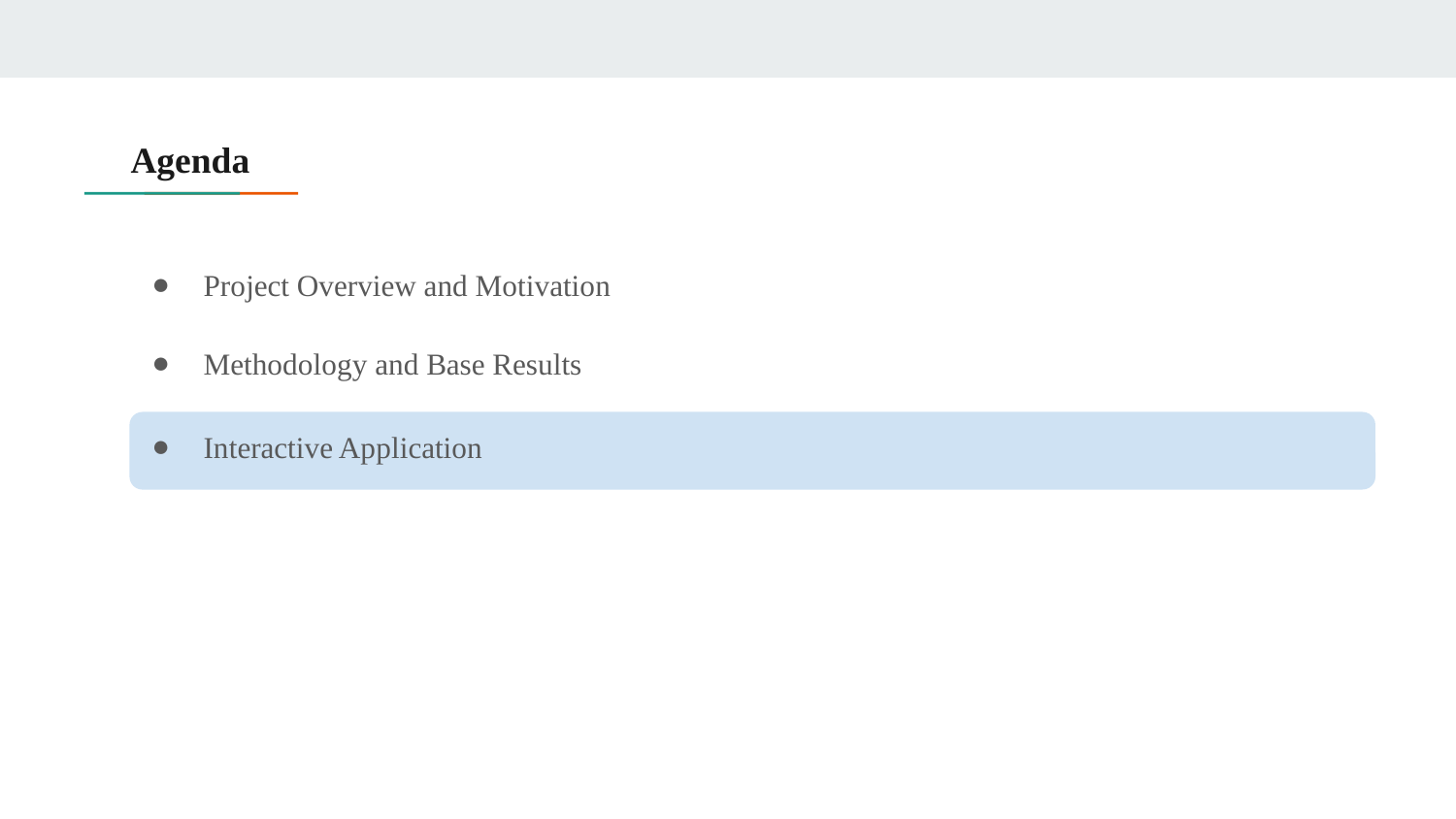

# Agenda
Project Overview and Motivation
Methodology and Base Results
Interactive Application